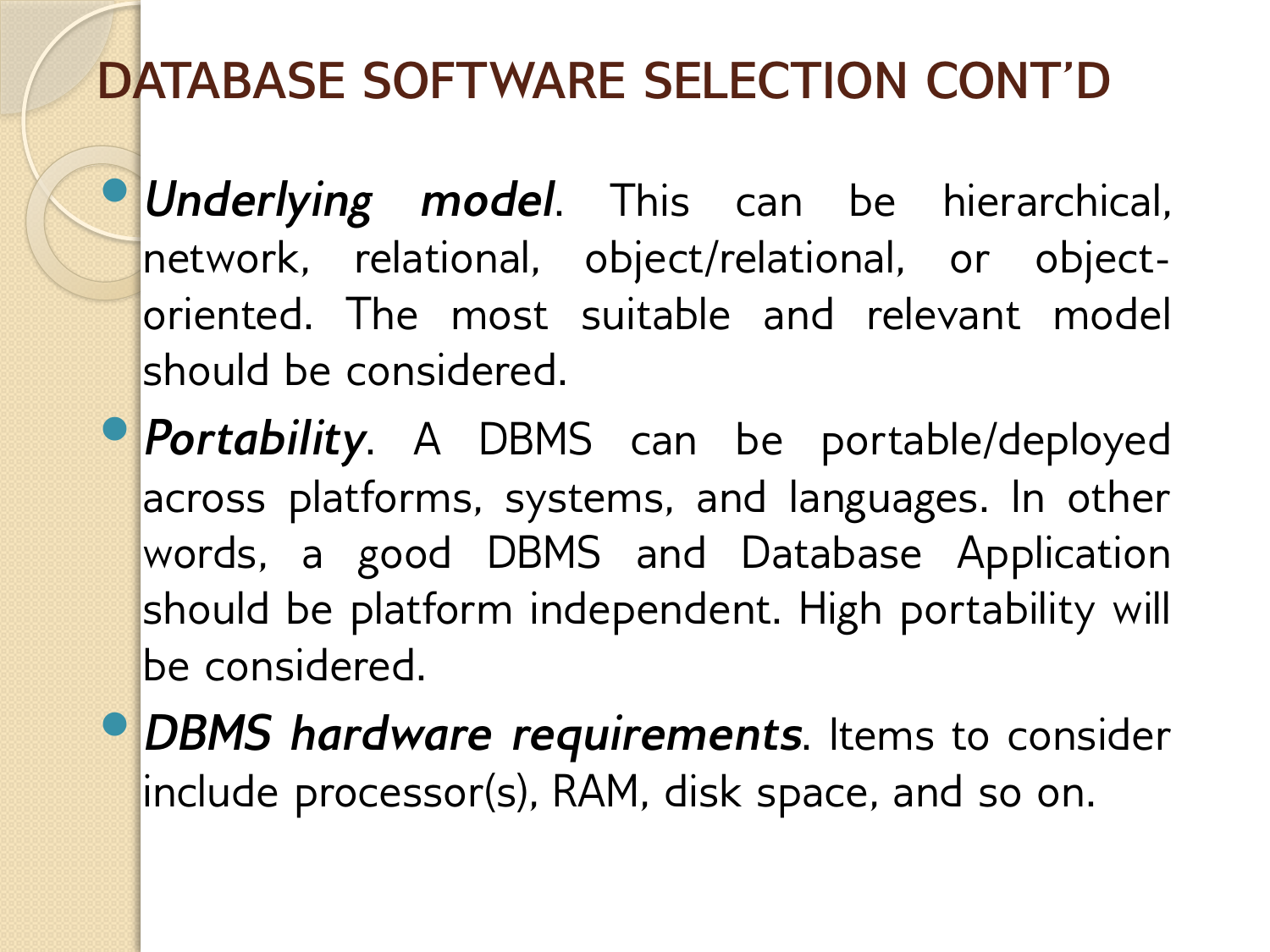

# DATABASE SOFTWARE SELECTION CONT’D
Underlying model. This can be hierarchical, network, relational, object/relational, or object-oriented. The most suitable and relevant model should be considered.
Portability. A DBMS can be portable/deployed across platforms, systems, and languages. In other words, a good DBMS and Database Application should be platform independent. High portability will be considered.
DBMS hardware requirements. Items to consider include processor(s), RAM, disk space, and so on.